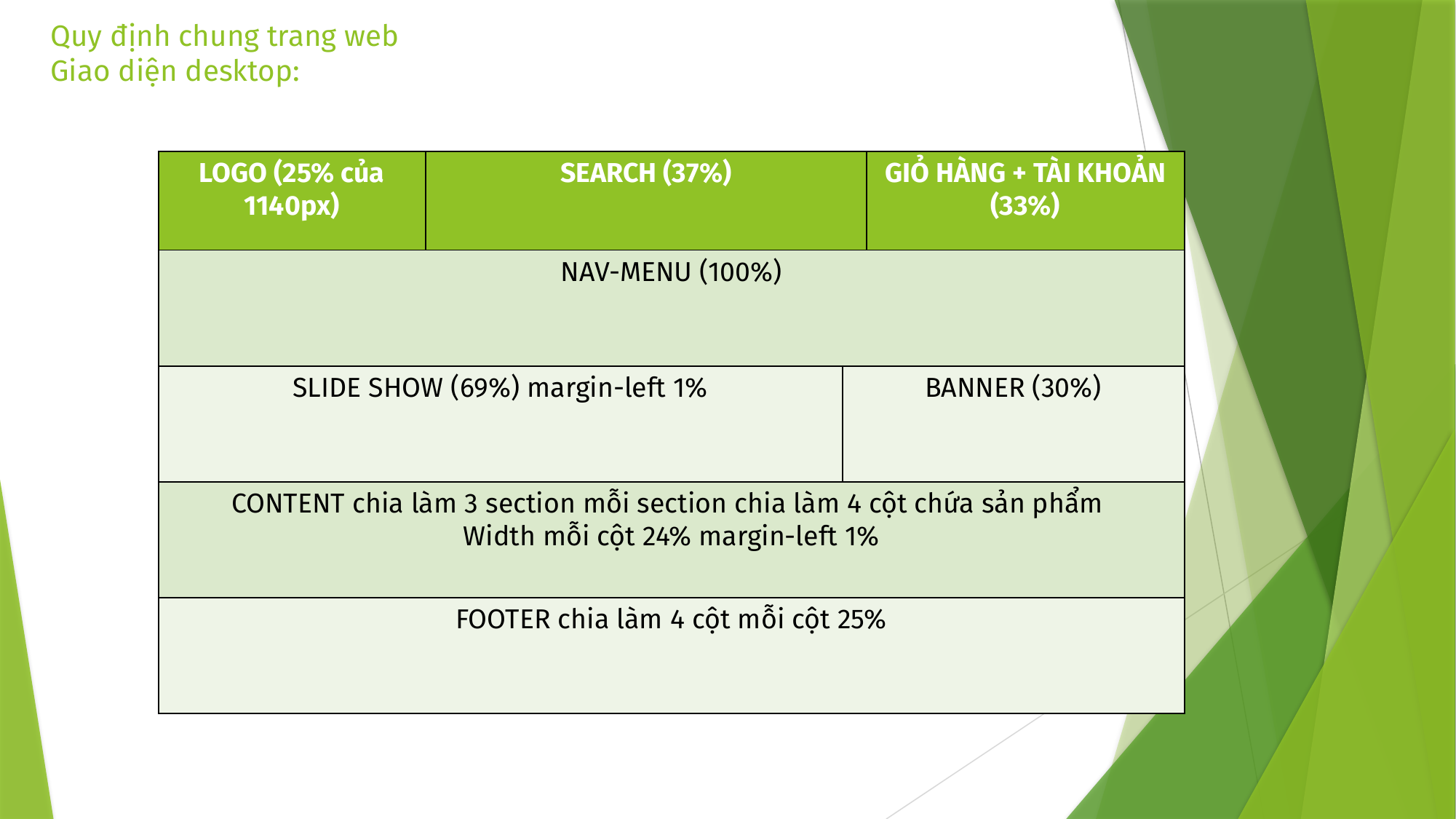

# Quy định chung trang web Giao diện desktop:
| LOGO (25% của 1140px) | SEARCH (37%) | GIỎ HÀNG + TÀI KHOẢN (33%) | GIỎ HÀNG + TÀI KHOẢN (33%) |
| --- | --- | --- | --- |
| NAV-MENU (100%) |  |  |  |
| SLIDE SHOW (69%) margin-left 1% |  | BANNER (30%) |  |
| CONTENT chia làm 3 section mỗi section chia làm 4 cột chứa sản phẩm Width mỗi cột 24% margin-left 1% |  |  |  |
| FOOTER chia làm 4 cột mỗi cột 25% |  |  |  |